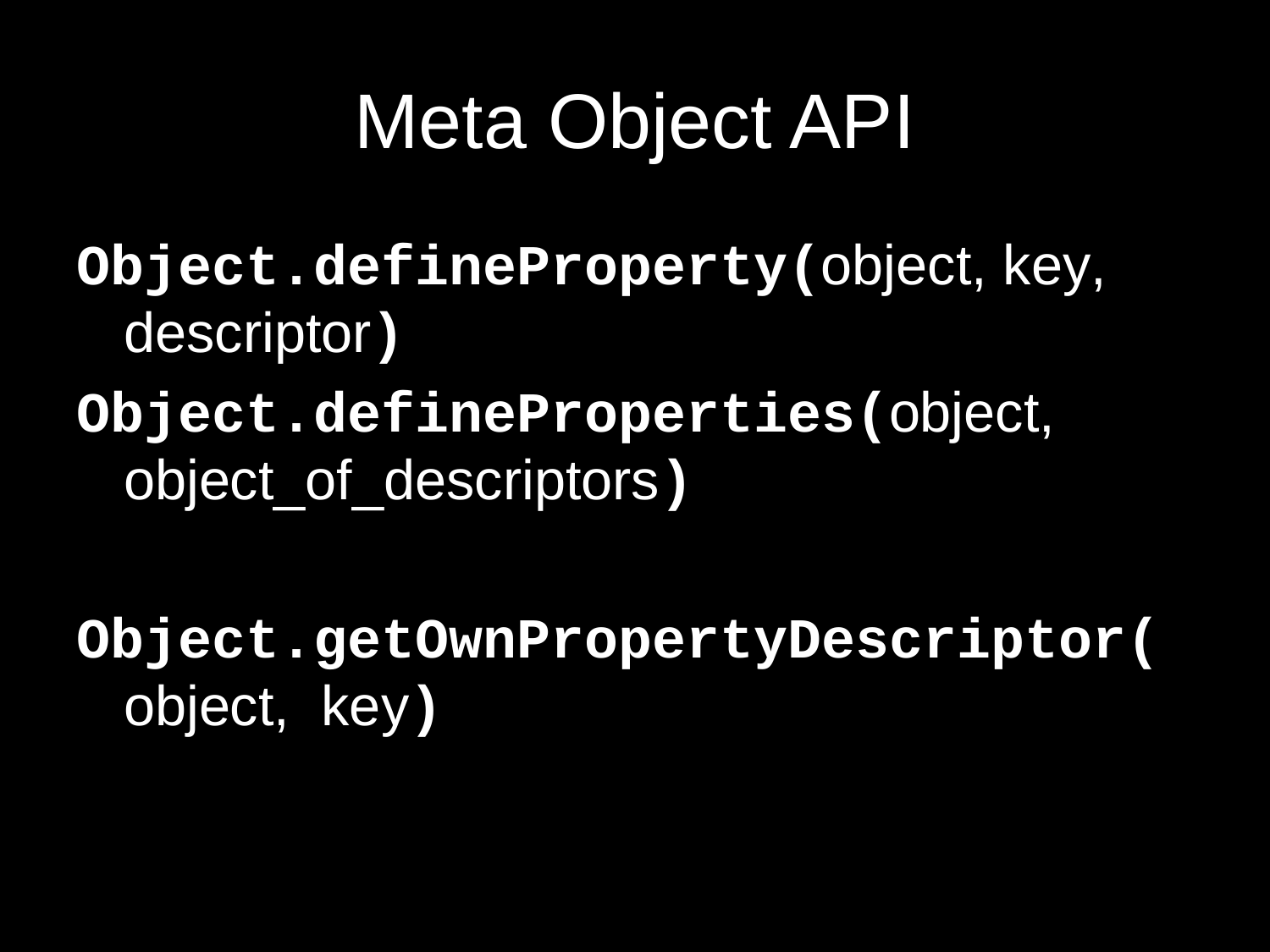

# Meta Object API
Object.defineProperty(object, key, descriptor)
Object.defineProperties(object, object_of_descriptors)

Object.getOwnPropertyDescriptor(
object,  key)